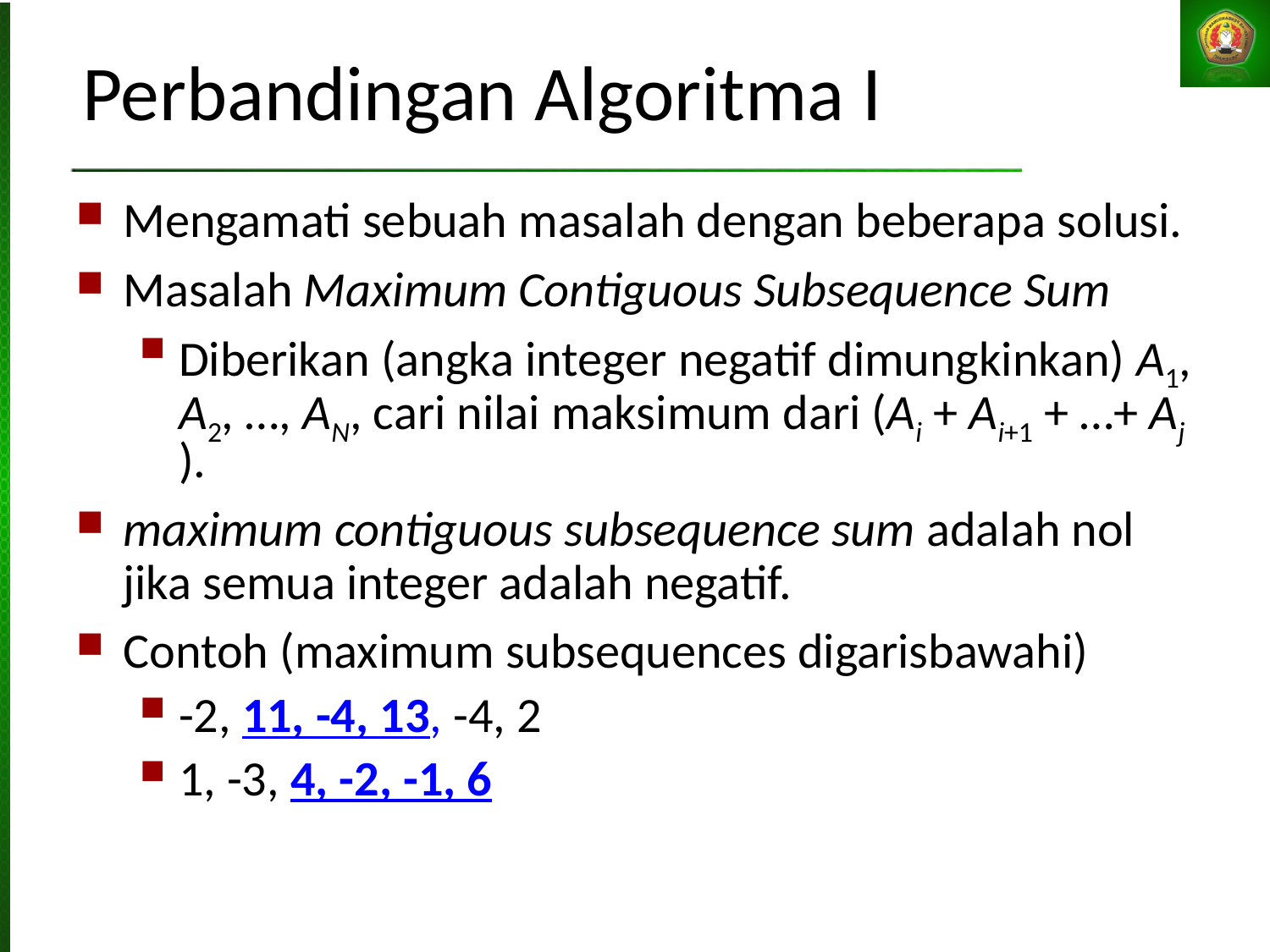

# Perbandingan Algoritma I
Mengamati sebuah masalah dengan beberapa solusi.
Masalah Maximum Contiguous Subsequence Sum
Diberikan (angka integer negatif dimungkinkan) A1, A2, …, AN, cari nilai maksimum dari (Ai + Ai+1 + …+ Aj ).
maximum contiguous subsequence sum adalah nol jika semua integer adalah negatif.
Contoh (maximum subsequences digarisbawahi)‏
-2, 11, -4, 13, -4, 2
1, -3, 4, -2, -1, 6